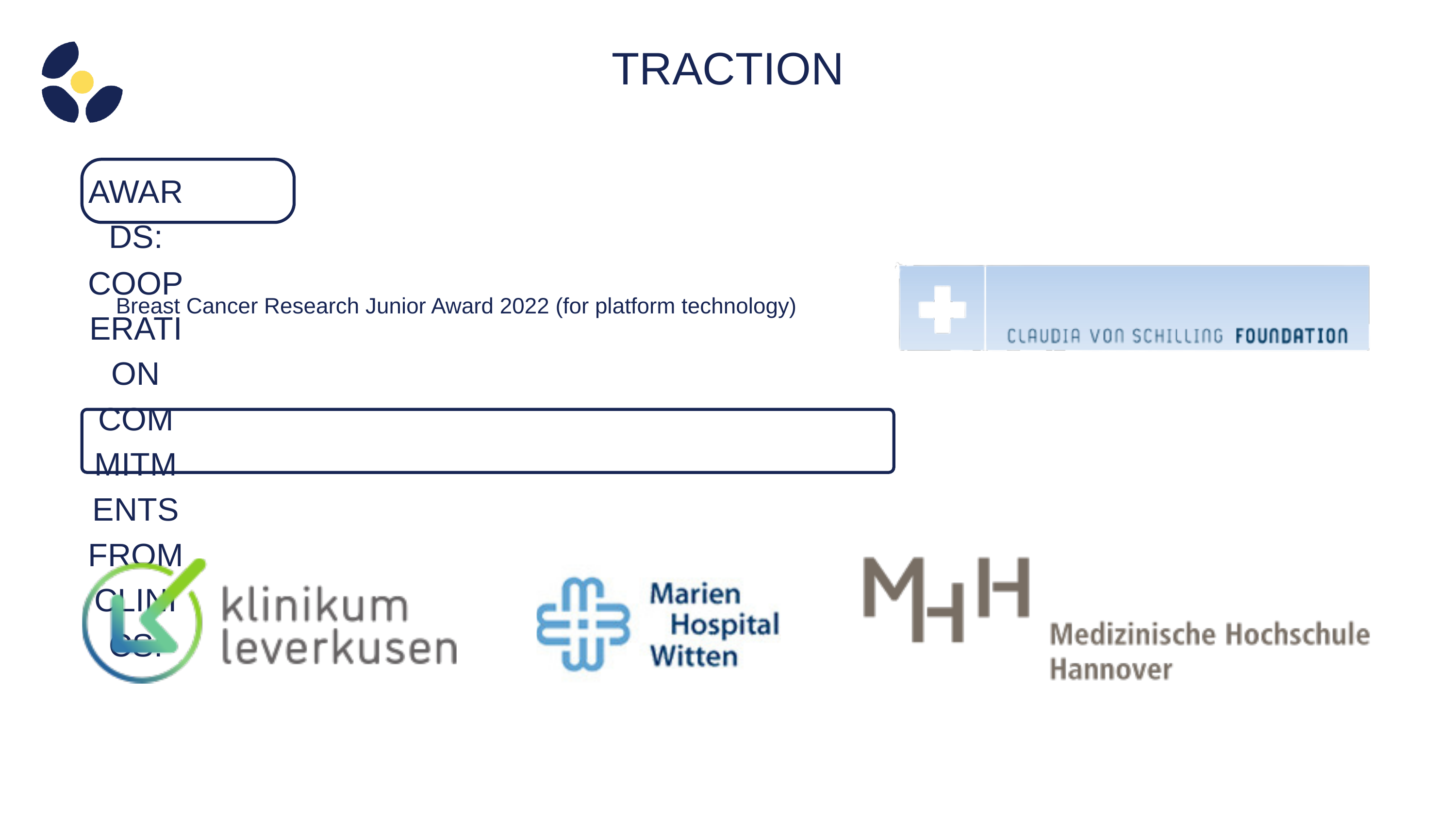

TRACTION

AWARDS:

Breast Cancer Research Junior Award 2022 (for platform technology)

COOPERATION COMMITMENTS FROM CLINICS: